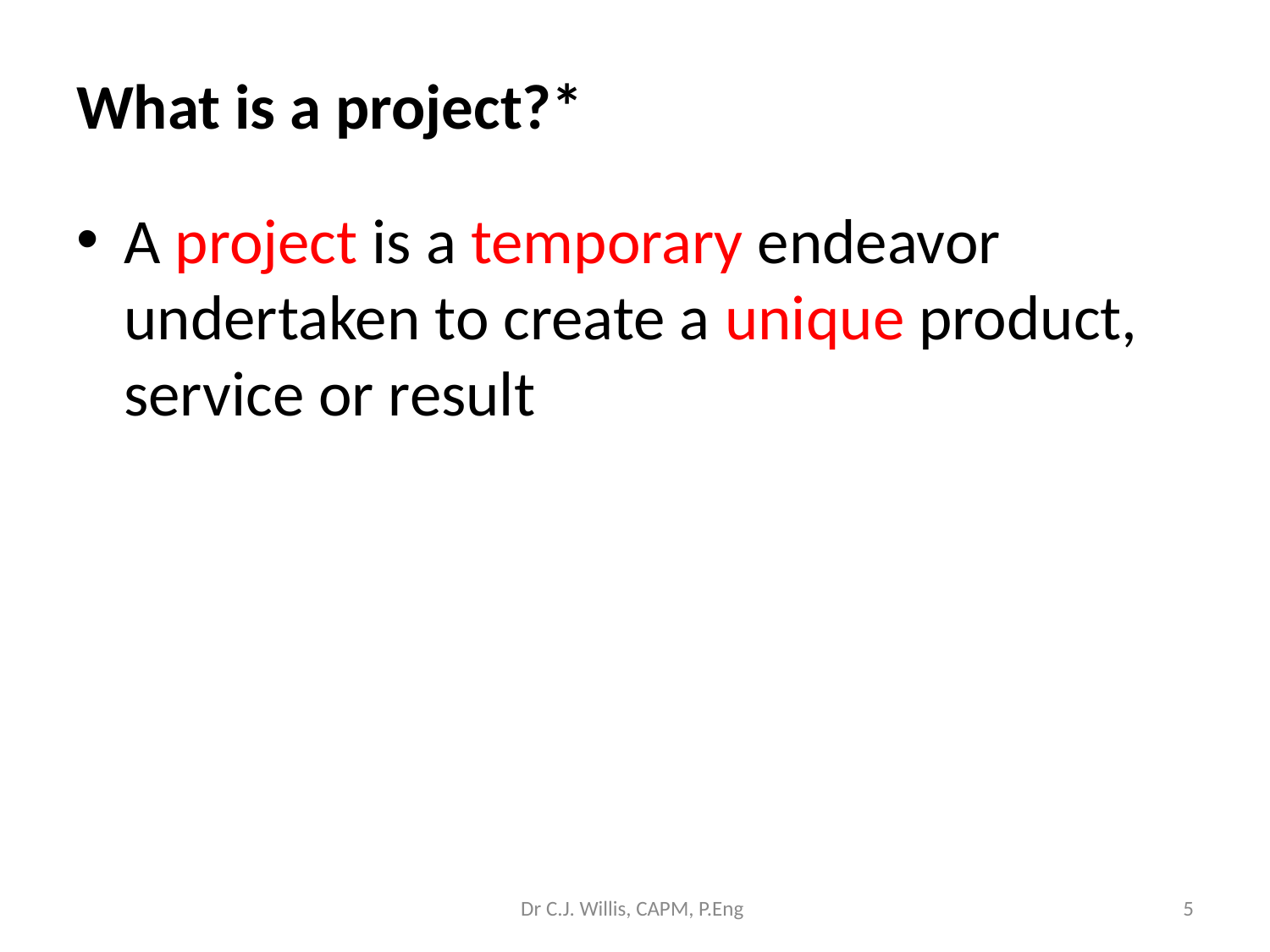

# What is a project?*
A project is a temporary endeavor undertaken to create a unique product, service or result
Dr C.J. Willis, CAPM, P.Eng
5